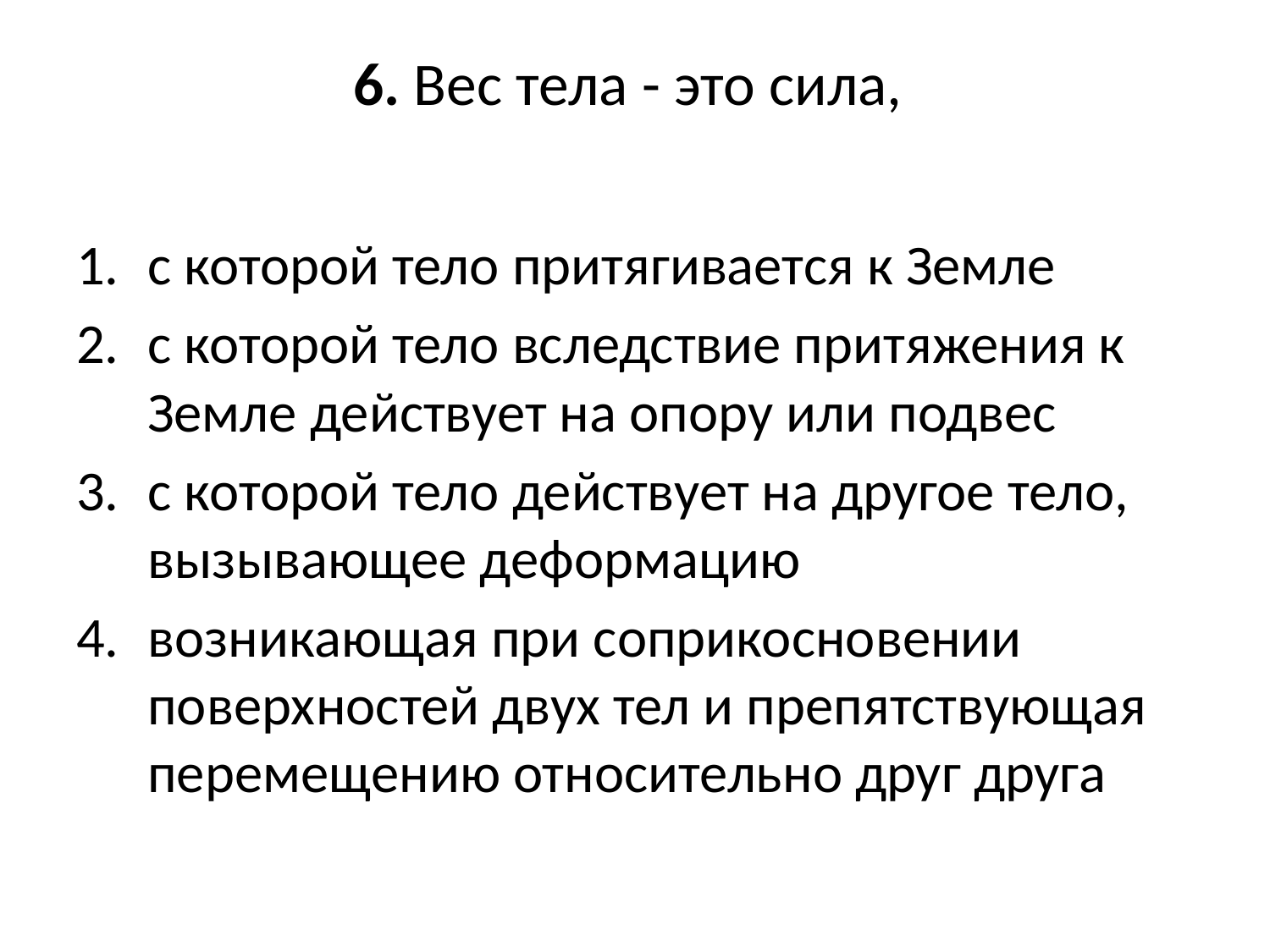

# 6. Вес тела - это сила,
с которой тело притягивается к Земле
с которой тело вследствие притяжения к Земле действует на опору или подвес
с которой тело действует на другое тело, вызывающее деформацию
возникающая при соприкосновении поверхностей двух тел и препятствующая перемещению относительно друг друга